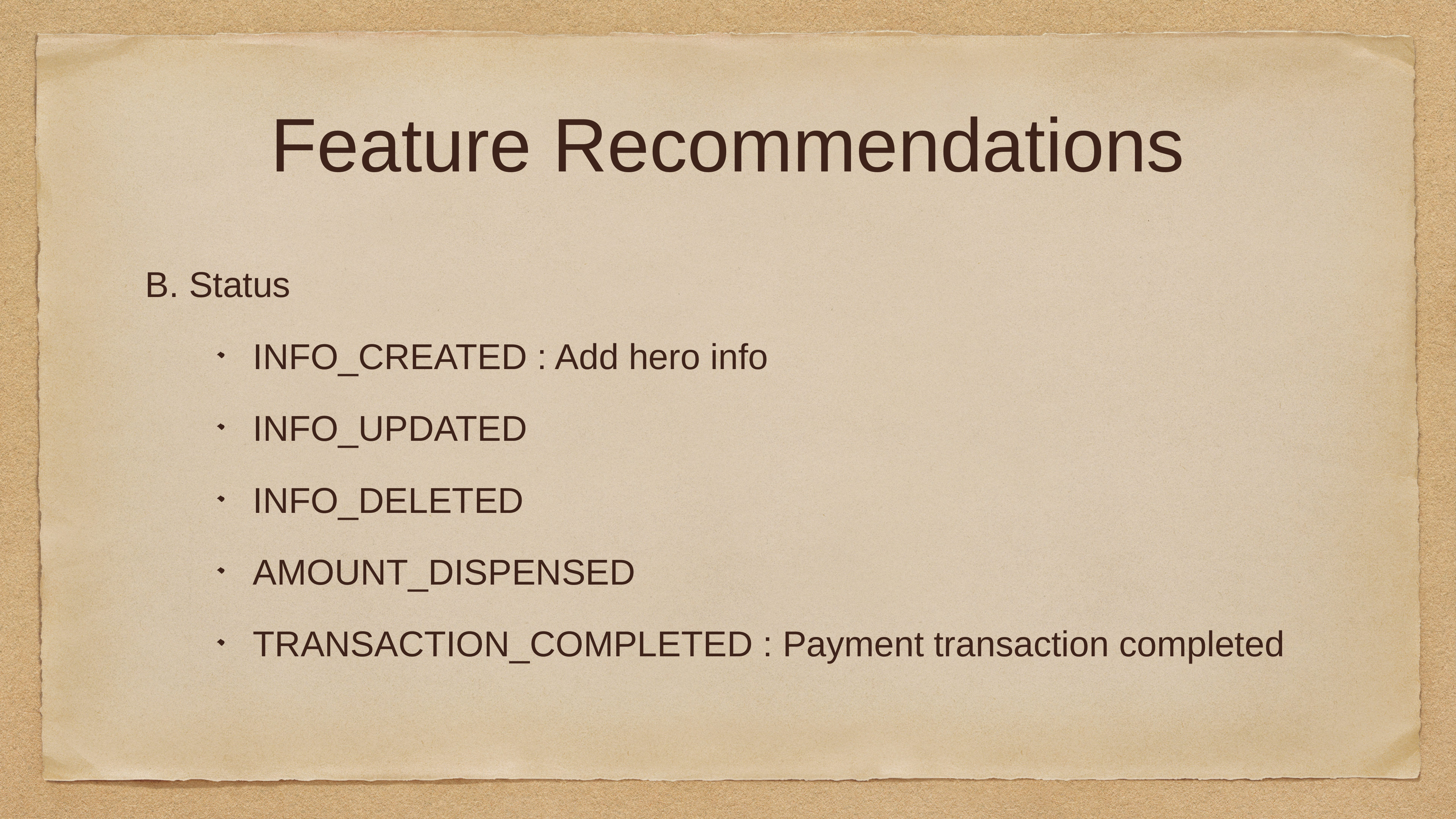

# Feature Recommendations
B. Status
INFO_CREATED : Add hero info
INFO_UPDATED
INFO_DELETED
AMOUNT_DISPENSED
TRANSACTION_COMPLETED : Payment transaction completed